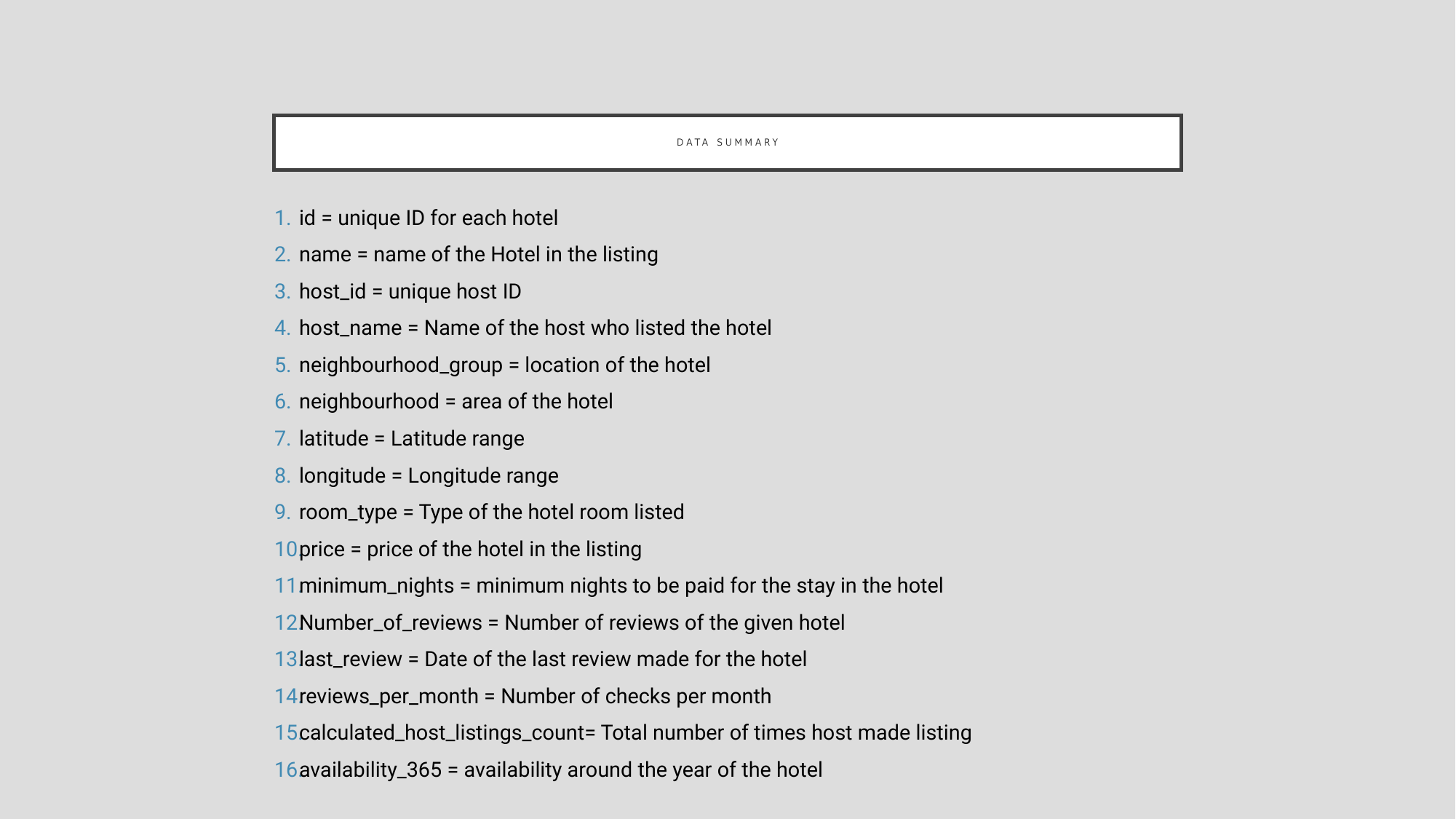

# Data summary
id = unique ID for each hotel
name = name of the Hotel in the listing
host_id = unique host ID
host_name = Name of the host who listed the hotel
neighbourhood_group = location of the hotel
neighbourhood = area of the hotel
latitude = Latitude range
longitude = Longitude range
room_type = Type of the hotel room listed
price = price of the hotel in the listing
minimum_nights = minimum nights to be paid for the stay in the hotel
Number_of_reviews = Number of reviews of the given hotel
last_review = Date of the last review made for the hotel
reviews_per_month = Number of checks per month
calculated_host_listings_count= Total number of times host made listing
availability_365 = availability around the year of the hotel